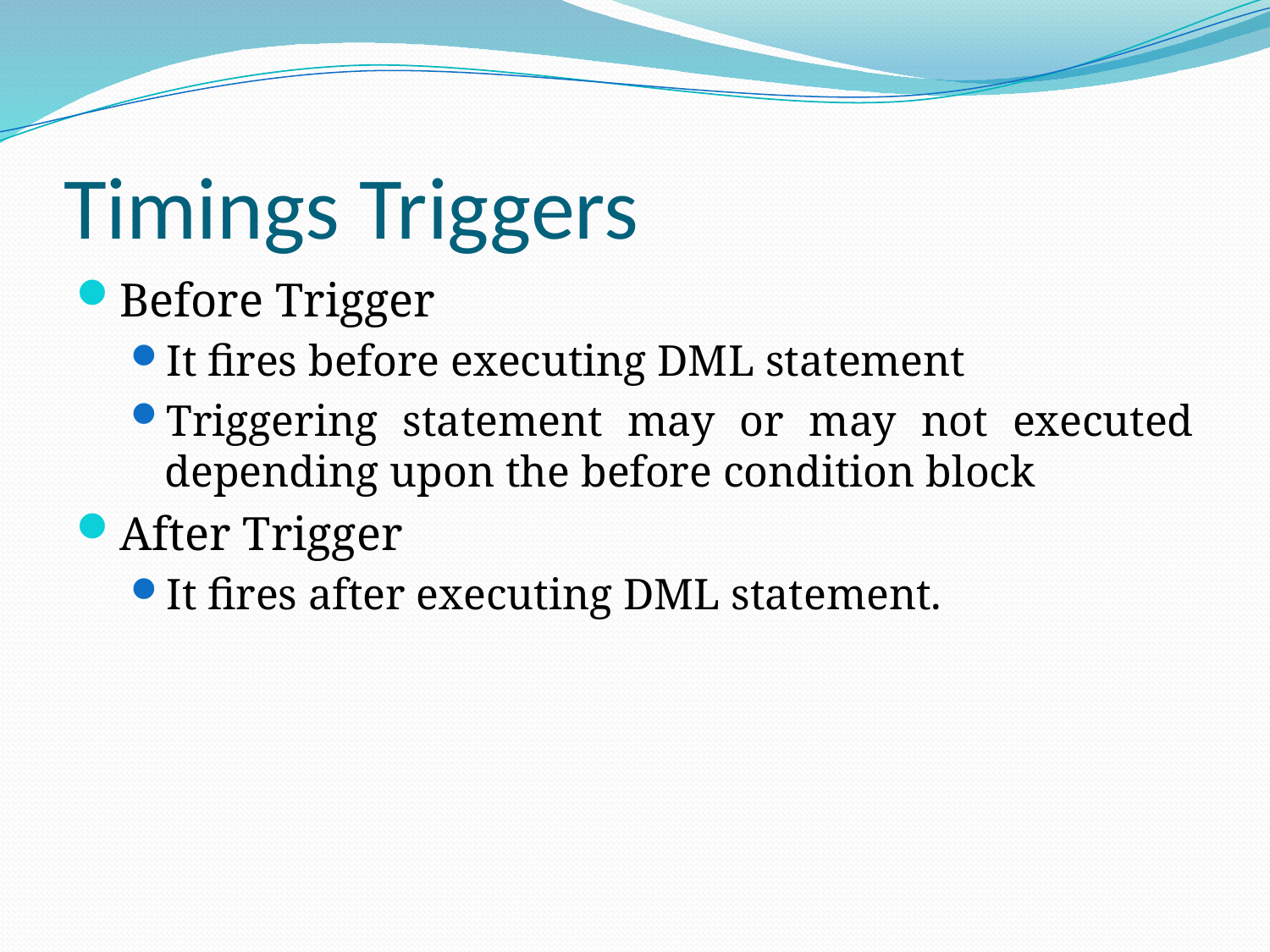

# Timings Triggers
Before Trigger
It fires before executing DML statement
Triggering statement may or may not executed depending upon the before condition block
After Trigger
It fires after executing DML statement.